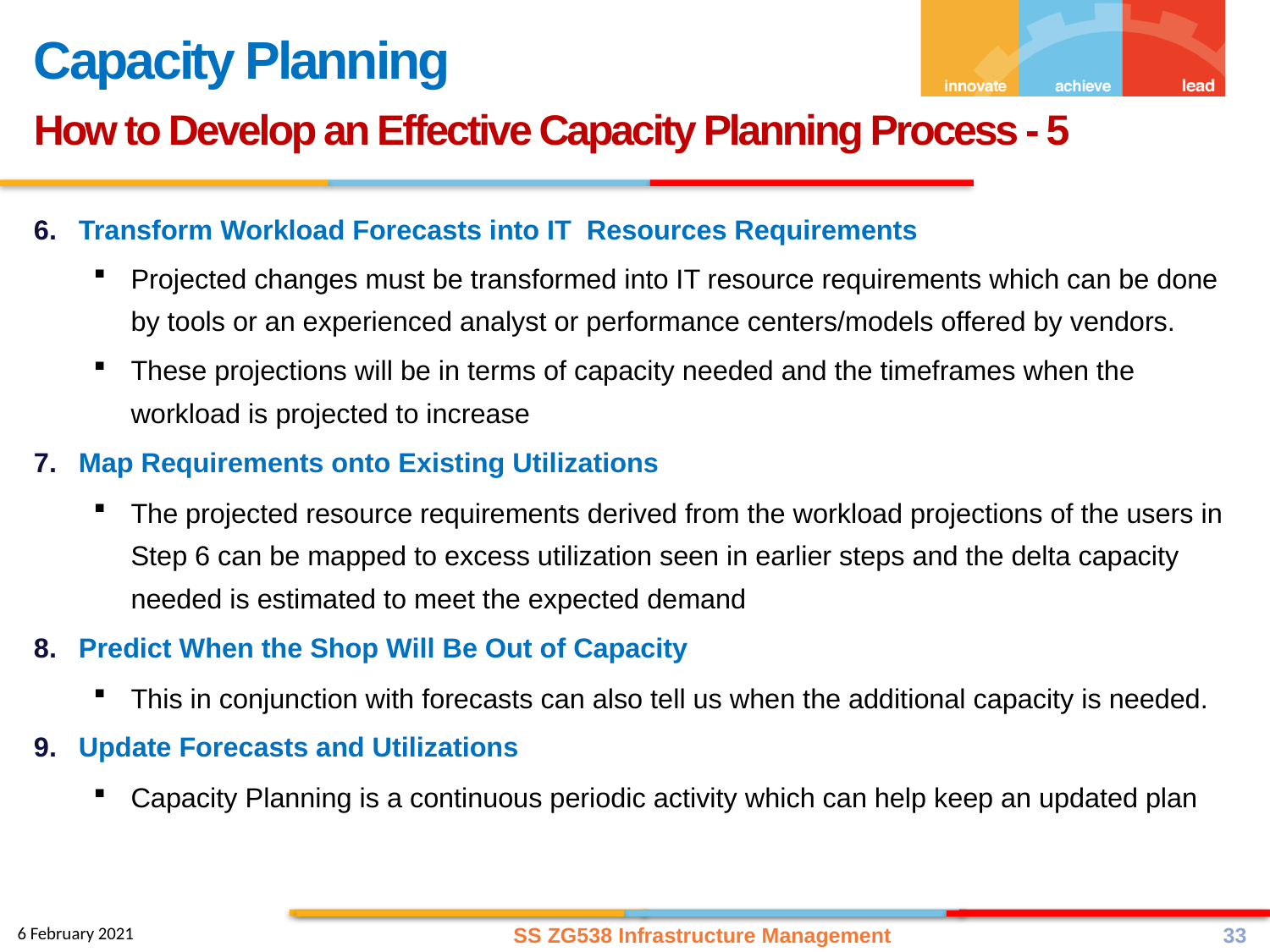

Capacity Planning
How to Develop an Effective Capacity Planning Process - 5
Transform Workload Forecasts into IT  Resources Requirements
Projected changes must be transformed into IT resource requirements which can be done by tools or an experienced analyst or performance centers/models offered by vendors.
These projections will be in terms of capacity needed and the timeframes when the workload is projected to increase
Map Requirements onto Existing Utilizations
The projected resource requirements derived from the workload projections of the users in Step 6 can be mapped to excess utilization seen in earlier steps and the delta capacity needed is estimated to meet the expected demand
Predict When the Shop Will Be Out of Capacity
This in conjunction with forecasts can also tell us when the additional capacity is needed.
Update Forecasts and Utilizations
Capacity Planning is a continuous periodic activity which can help keep an updated plan
SS ZG538 Infrastructure Management
33